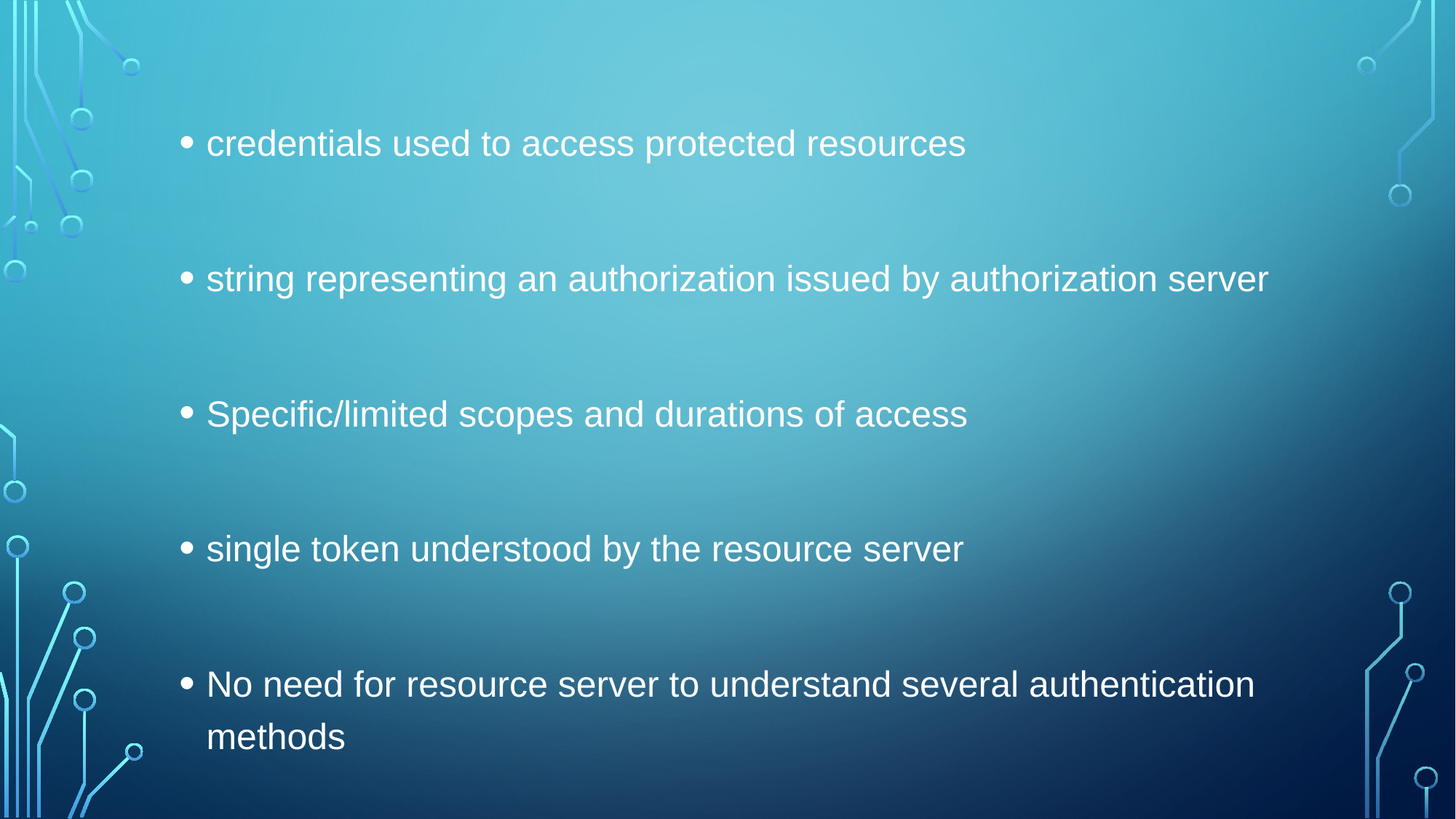

credentials used to access protected resources

string representing an authorization issued by authorization server

Specific/limited scopes and durations of access

single token understood by the resource server

No need for resource server to understand several authentication methods